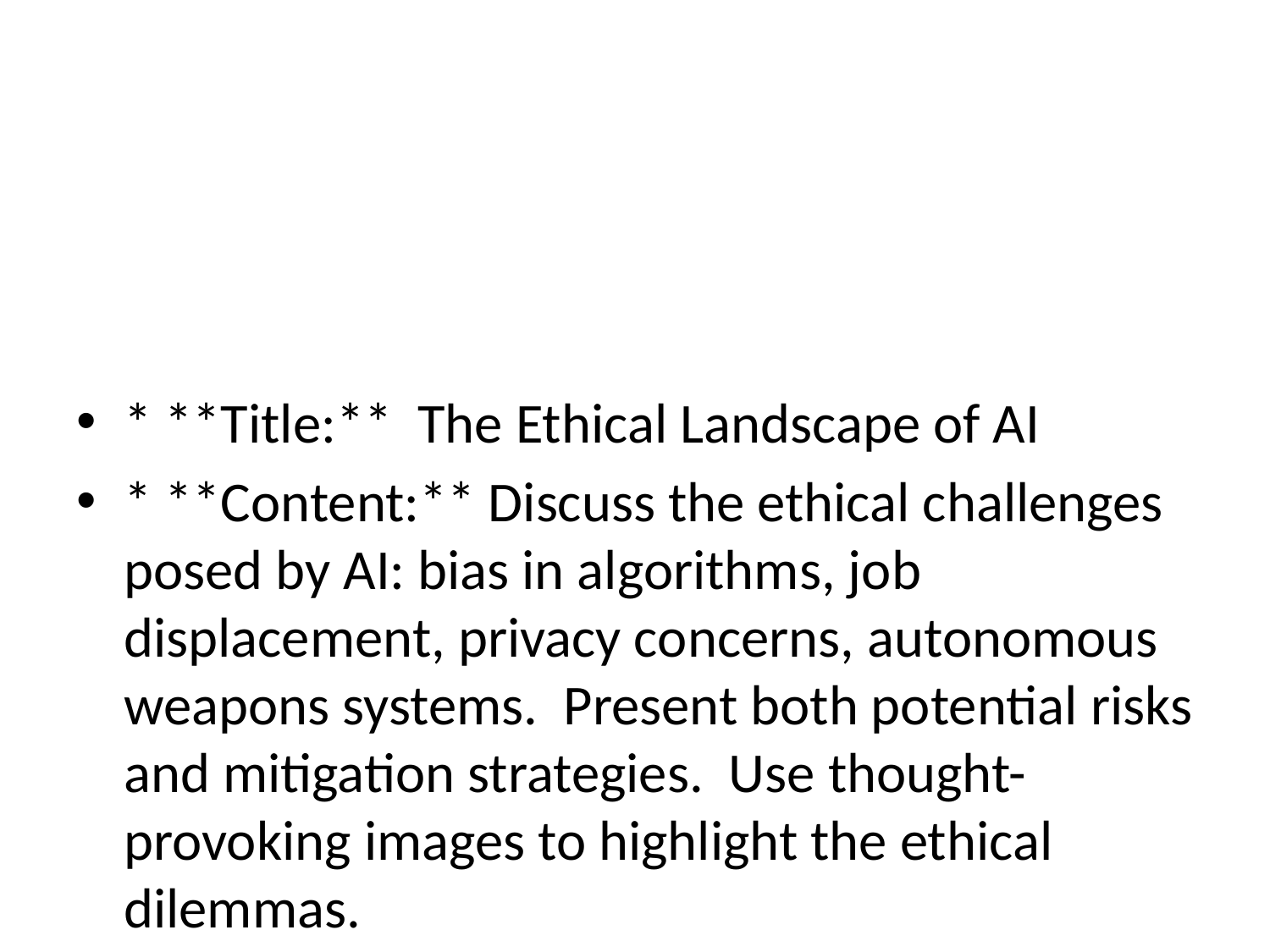

#

* **Title:**  The Ethical Landscape of AI
* **Content:** Discuss the ethical challenges posed by AI: bias in algorithms, job displacement, privacy concerns, autonomous weapons systems.  Present both potential risks and mitigation strategies.  Use thought-provoking images to highlight the ethical dilemmas.